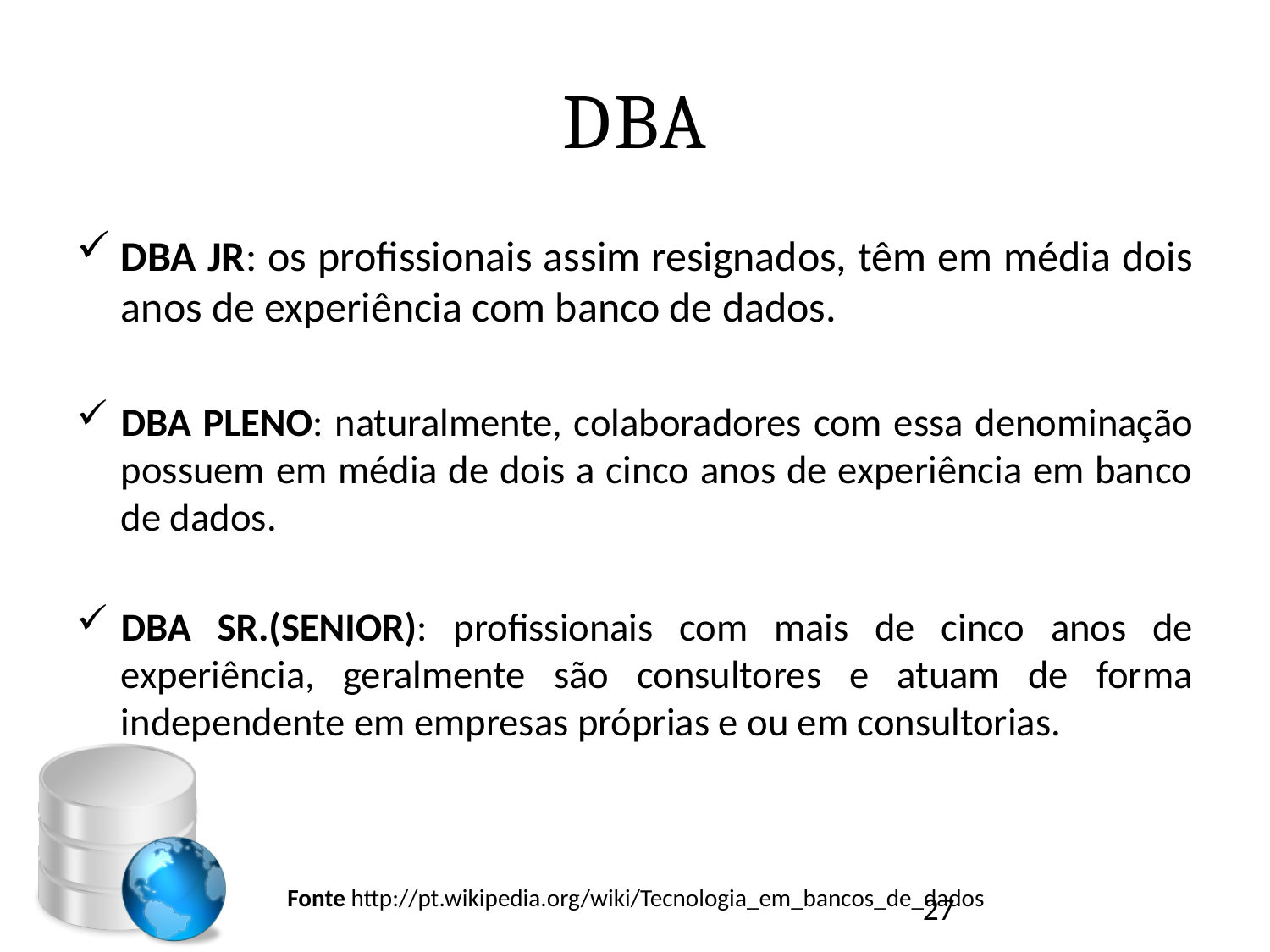

# DBA
DBA JR: os profissionais assim resignados, têm em média dois anos de experiência com banco de dados.

DBA PLENO: naturalmente, colaboradores com essa denominação possuem em média de dois a cinco anos de experiência em banco de dados.

DBA SR.(SENIOR): profissionais com mais de cinco anos de experiência, geralmente são consultores e atuam de forma independente em empresas próprias e ou em consultorias.

Fonte http://pt.wikipedia.org/wiki/Tecnologia_em_bancos_de_dados

27